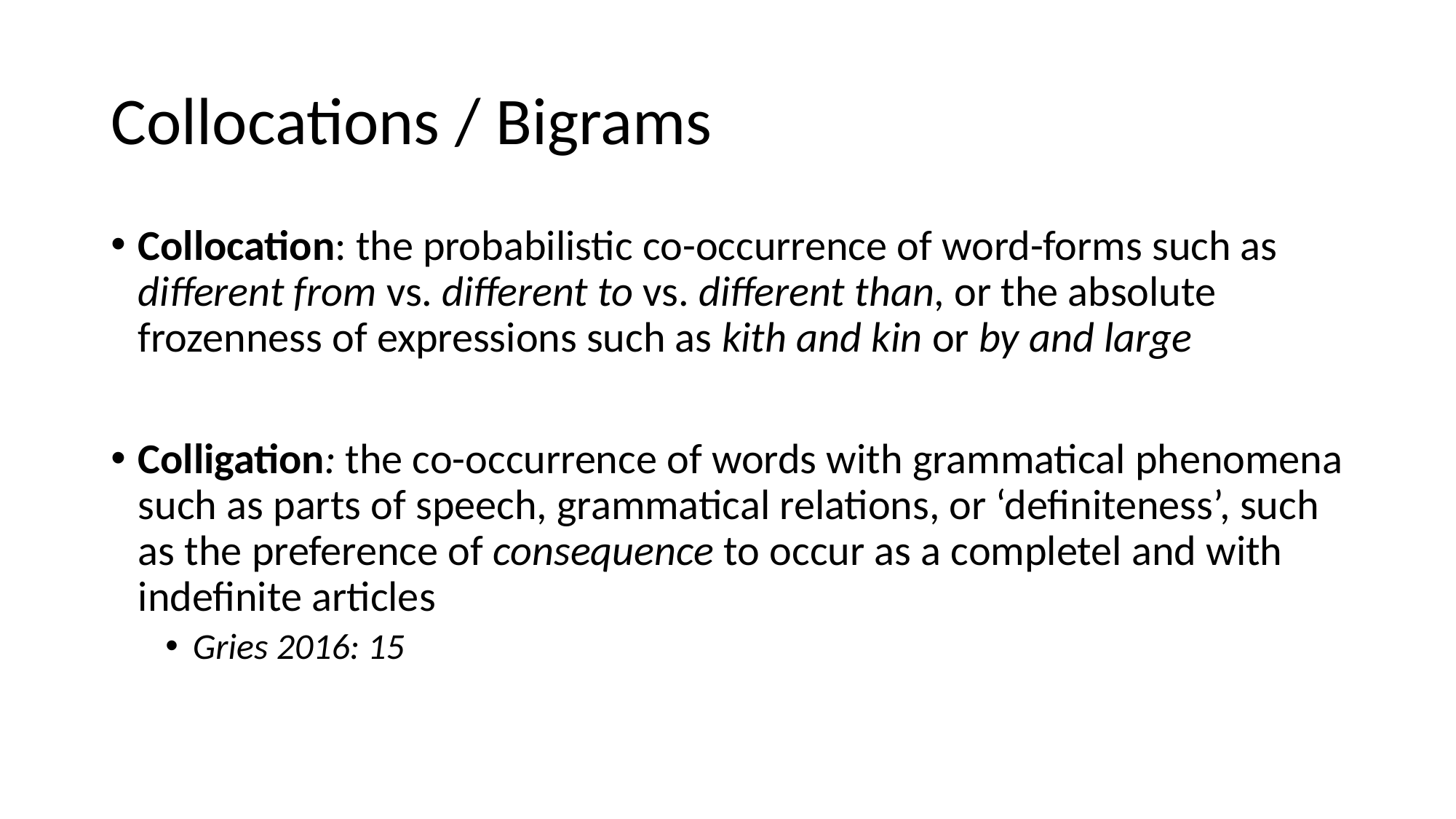

# Collocations / Bigrams
Collocation: the probabilistic co-occurrence of word-forms such as different from vs. different to vs. different than, or the absolute frozenness of expressions such as kith and kin or by and large

Colligation: the co-occurrence of words with grammatical phenomena such as parts of speech, grammatical relations, or ‘definiteness’, such as the preference of consequence to occur as a completel and with indefinite articles
Gries 2016: 15